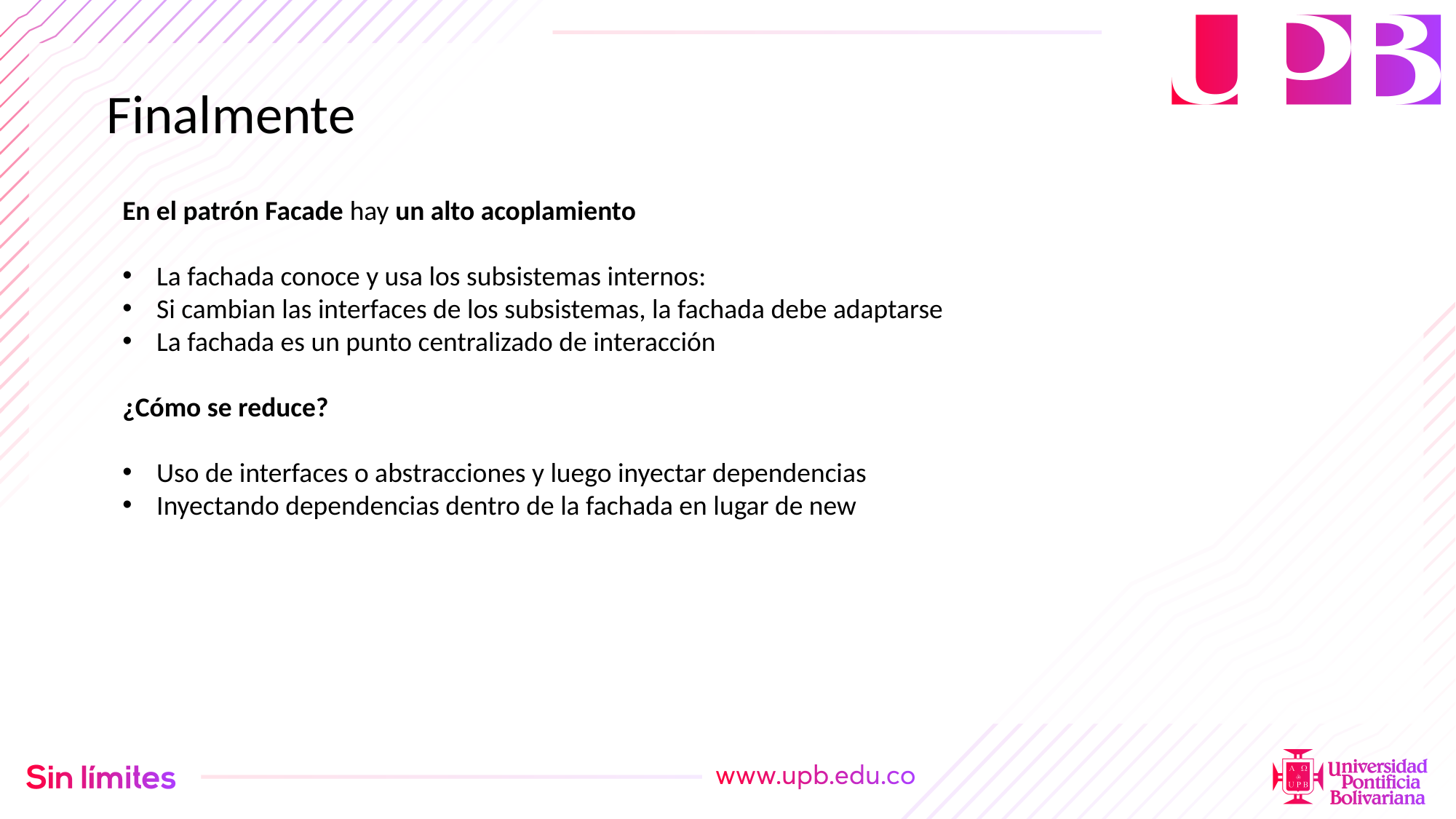

Finalmente
En el patrón Facade hay un alto acoplamiento

La fachada conoce y usa los subsistemas internos:
Si cambian las interfaces de los subsistemas, la fachada debe adaptarse
La fachada es un punto centralizado de interacción

¿Cómo se reduce?

Uso de interfaces o abstracciones y luego inyectar dependencias
Inyectando dependencias dentro de la fachada en lugar de new